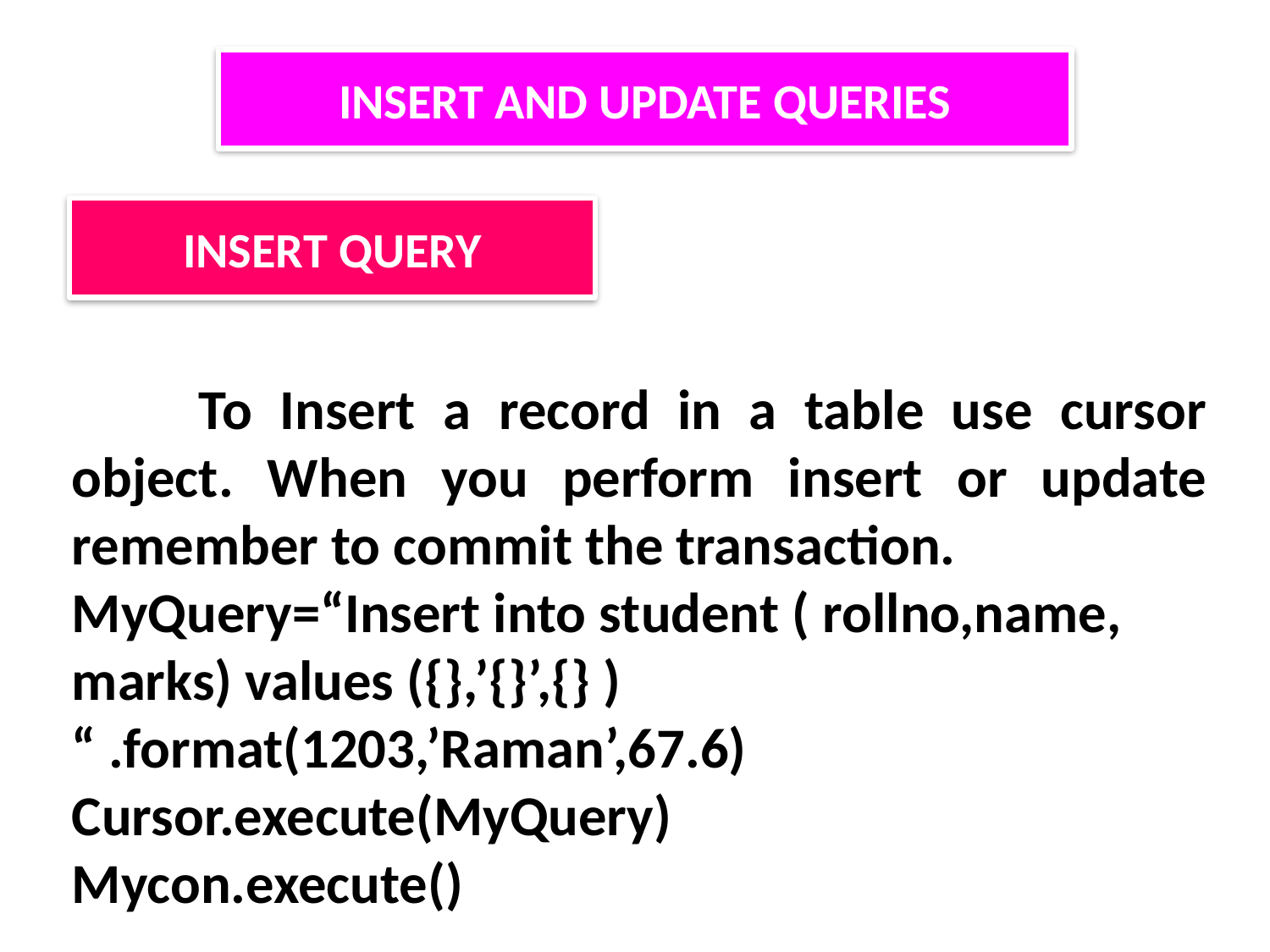

INSERT AND UPDATE QUERIES
INSERT QUERY
	To Insert a record in a table use cursor object. When you perform insert or update remember to commit the transaction.
MyQuery=“Insert into student ( rollno,name, marks) values ({},’{}’,{} ) “ .format(1203,’Raman’,67.6)
Cursor.execute(MyQuery)
Mycon.execute()